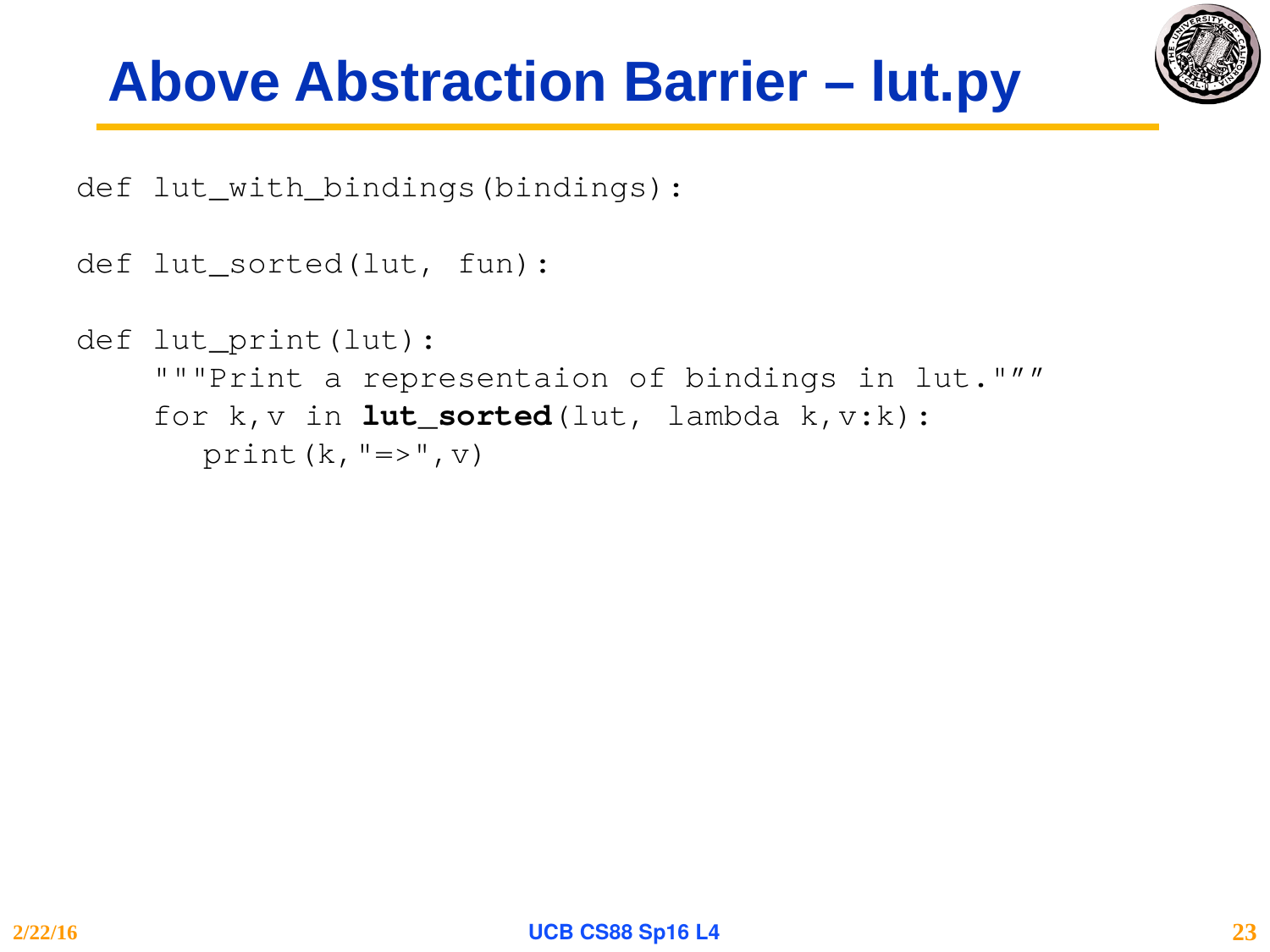

# Above Abstraction Barrier – lut.py
def lut_with_bindings(bindings):

def lut_sorted(lut, fun):

def lut_print(lut):
    """Print a representaion of bindings in lut."””
    for k,v in lut_sorted(lut, lambda k,v:k):
	print(k,"=>",v)
2/22/16
UCB CS88 Sp16 L4
23